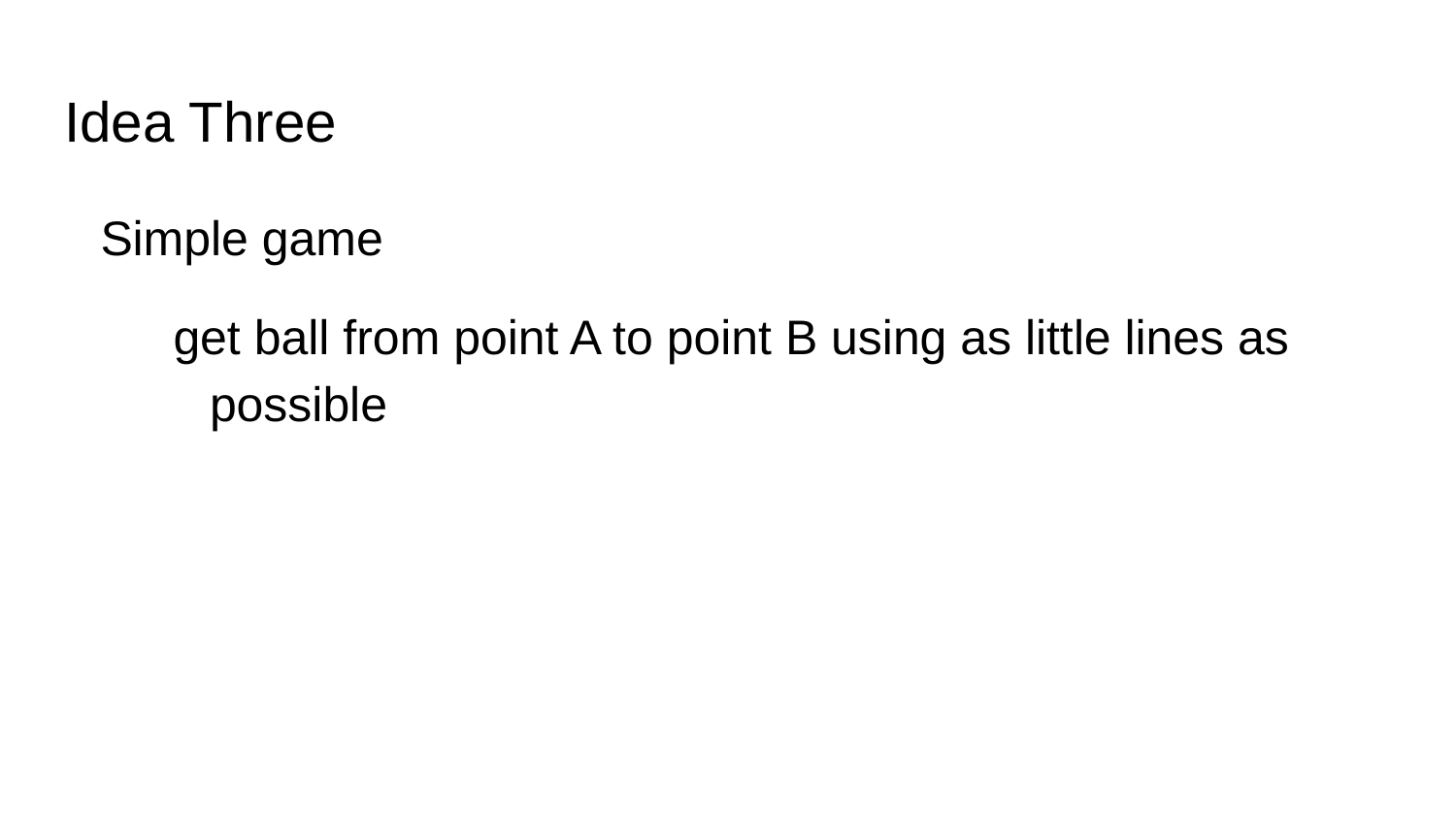

# Idea Three
Simple game
get ball from point A to point B using as little lines as possible